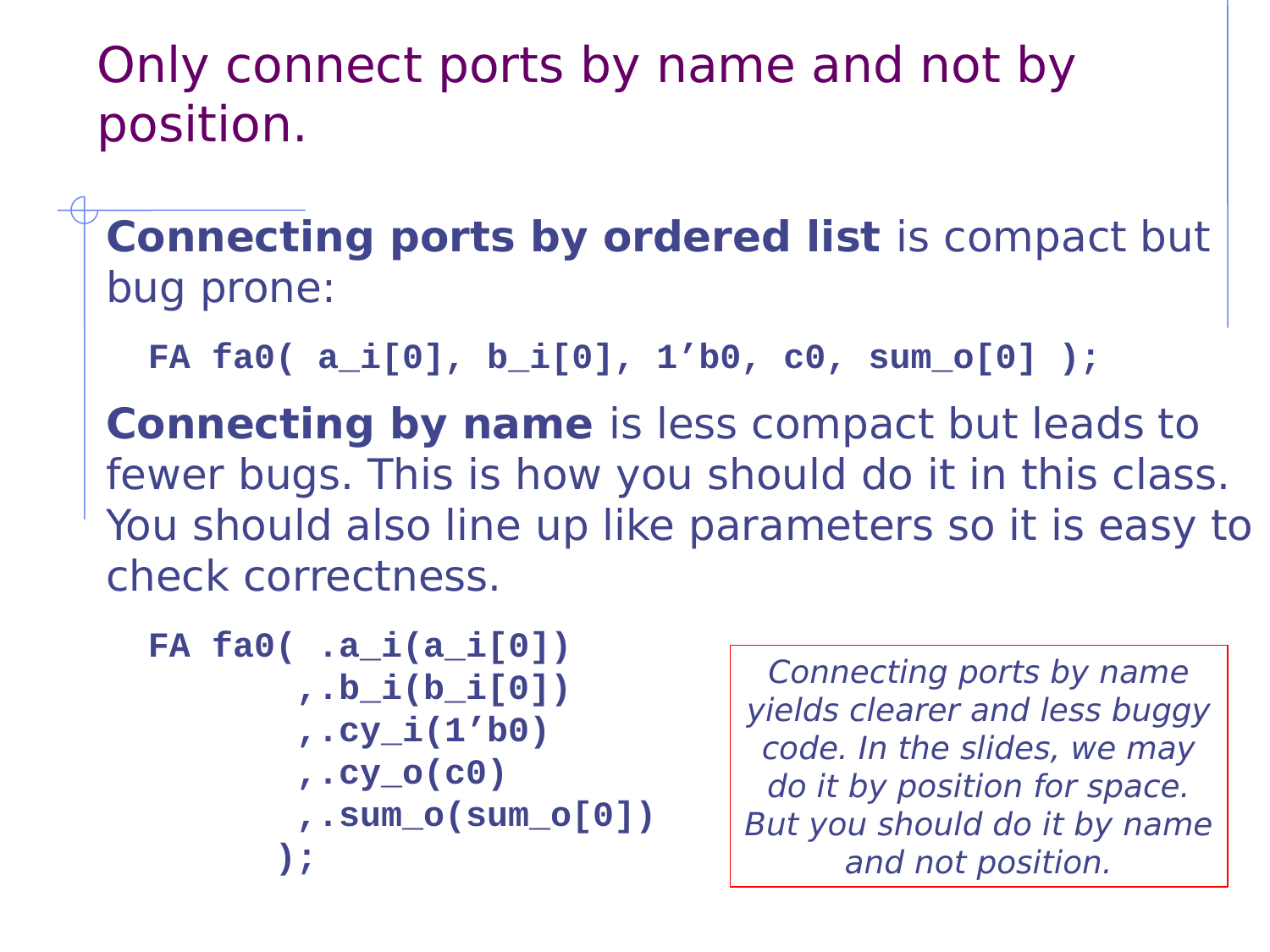

# Only connect ports by name and not by position.
Connecting ports by ordered list is compact but bug prone:
  FA fa0( a_i[0], b_i[0], 1’b0, c0, sum_o[0] );

Connecting by name is less compact but leads to fewer bugs. This is how you should do it in this class. You should also line up like parameters so it is easy to check correctness.
  FA fa0( .a_i(a_i[0])
         ,.b_i(b_i[0])
         ,.cy_i(1’b0)
         ,.cy_o(c0)
         ,.sum_o(sum_o[0])
        );

Argument order does not matter when ports are connected by name – but don’t take advantage of this feature – makes it hard to detect missing parameters.

Connecting ports by name yields clearer and less buggy code. In the slides, we may do it by position for space. But you should do it by name and not position.